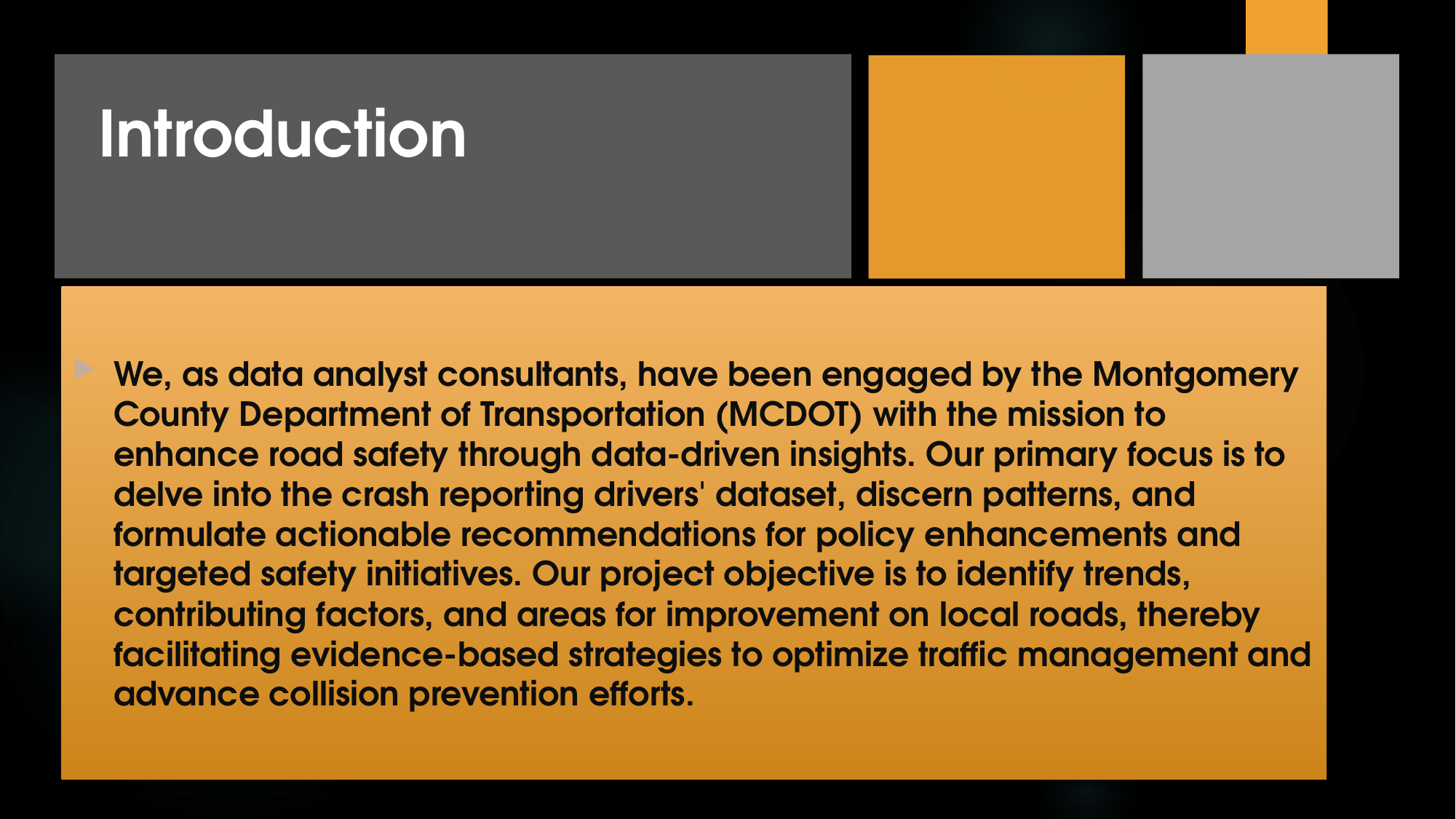

# Introduction
We, as data analyst consultants, have been engaged by the Montgomery County Department of Transportation (MCDOT) with the mission to enhance road safety through data-driven insights. Our primary focus is to delve into the crash reporting drivers' dataset, discern patterns, and formulate actionable recommendations for policy enhancements and targeted safety initiatives. Our project objective is to identify trends, contributing factors, and areas for improvement on local roads, thereby facilitating evidence-based strategies to optimize traffic management and advance collision prevention efforts.